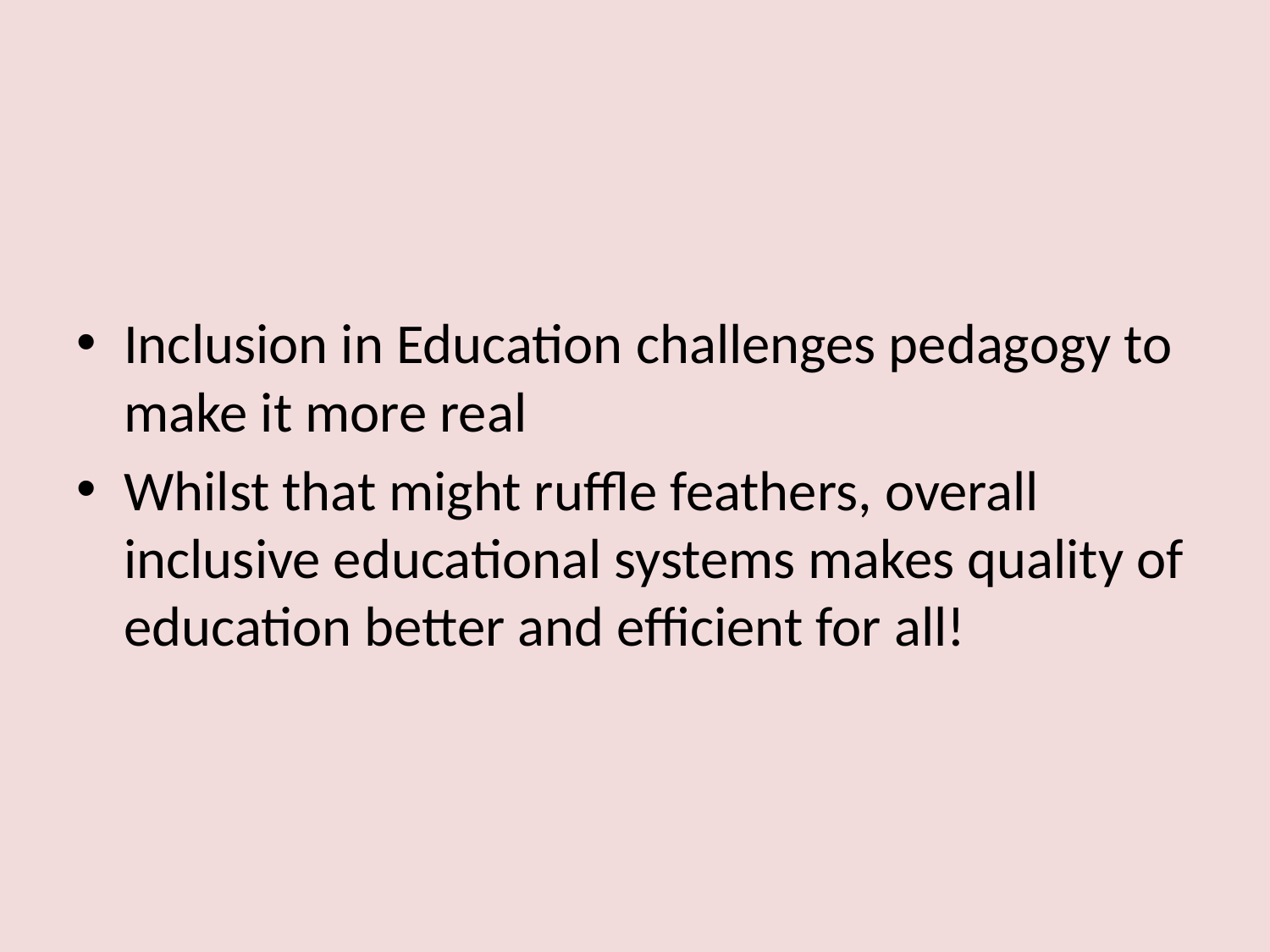

#

Inclusion in Education challenges pedagogy to make it more real
Whilst that might ruffle feathers, overall inclusive educational systems makes quality of education better and efficient for all!